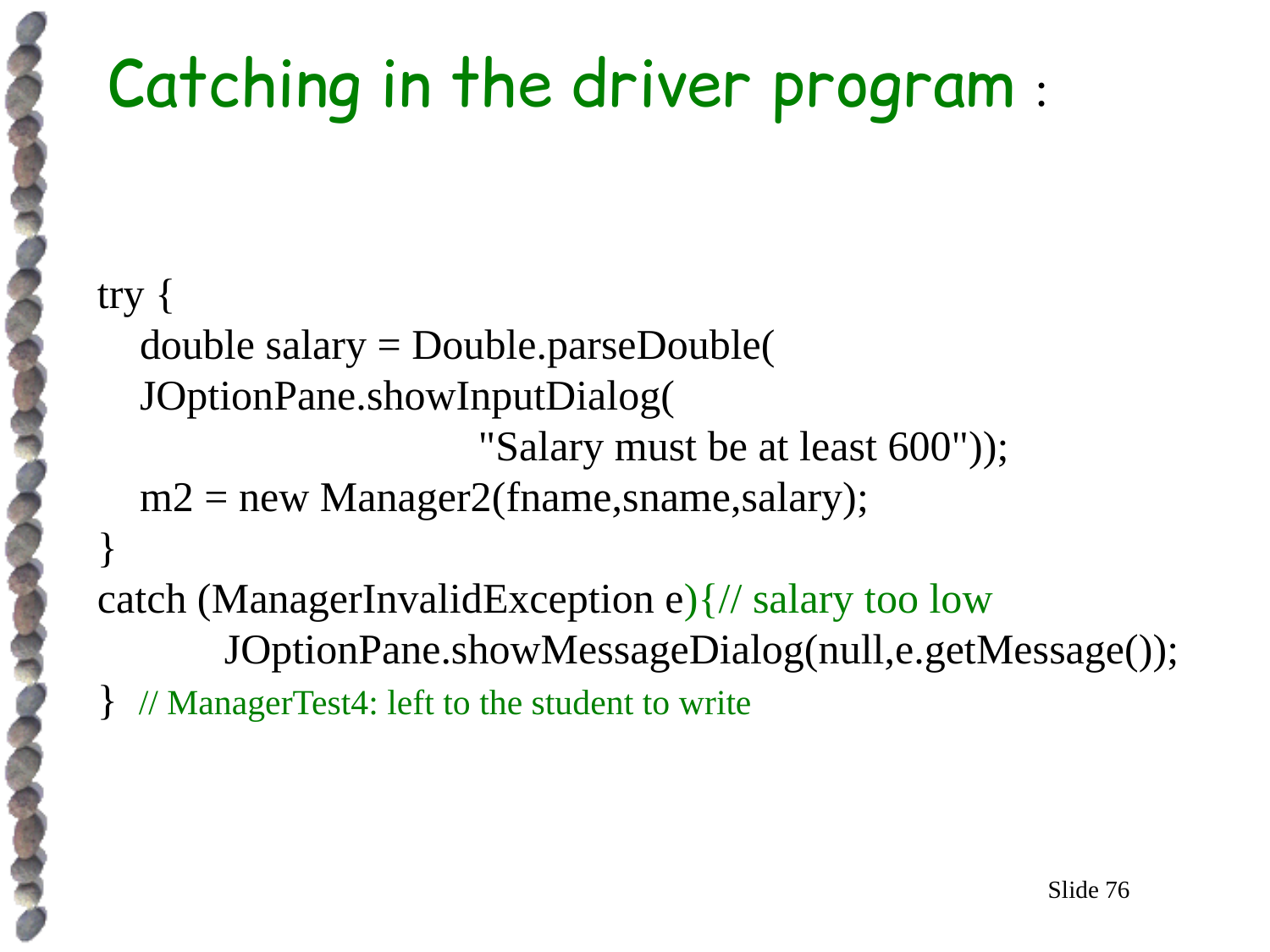

Catching in the driver program :
try {
    double salary = Double.parseDouble(
    JOptionPane.showInputDialog(
			"Salary must be at least 600"));
    m2 = new Manager2(fname,sname,salary);
}
catch (ManagerInvalidException e){// salary too low
	JOptionPane.showMessageDialog(null,e.getMessage());
}  // ManagerTest4: left to the student to write
Slide 76